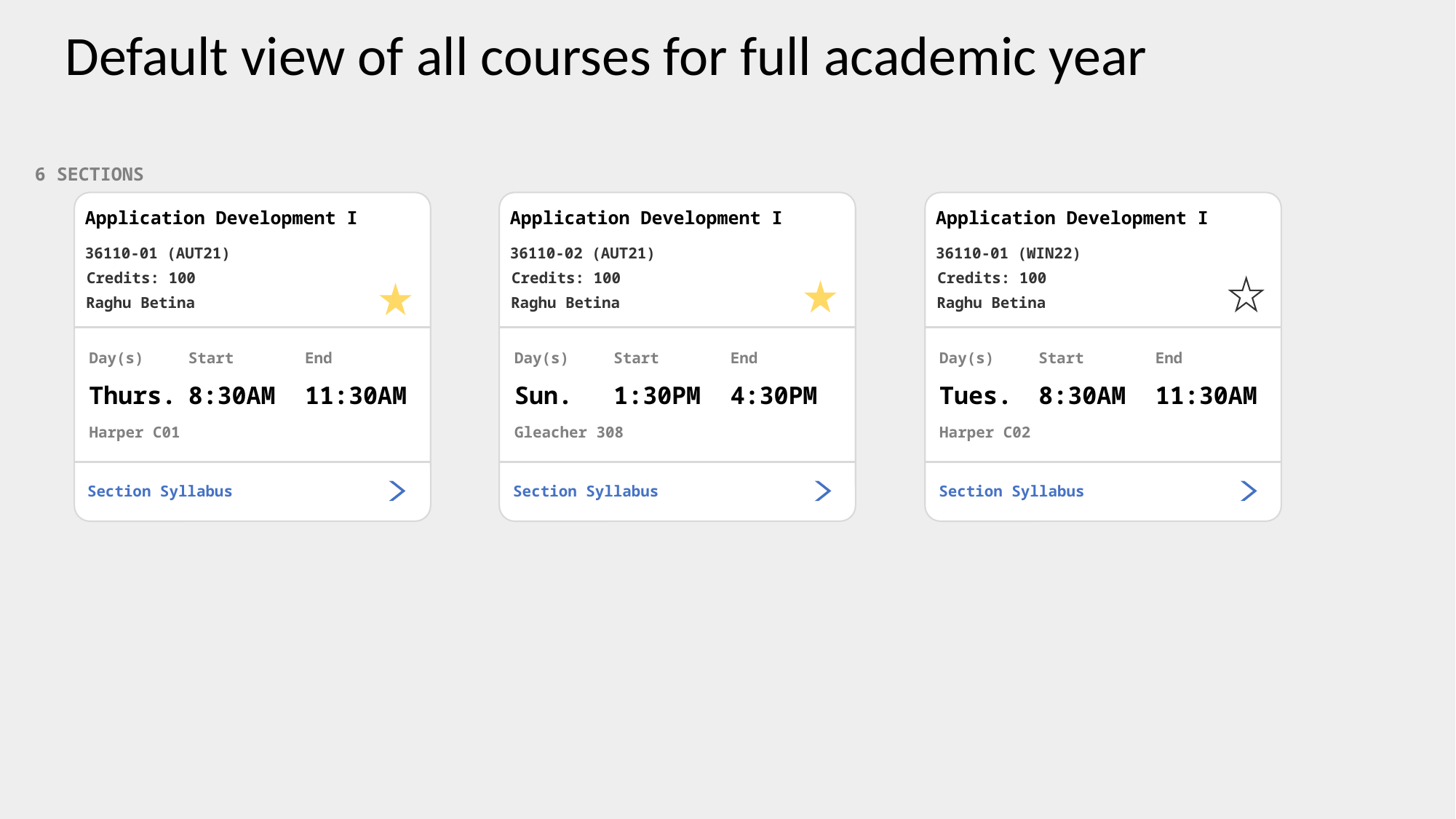

# Default view of all courses for full academic year
6 SECTIONS

Application Development I
Application Development I
Application Development I
36110-01 (AUT21)
36110-02 (AUT21)
36110-01 (WIN22)
Credits: 100
Credits: 100
Credits: 100

Raghu Betina
Raghu Betina
Raghu Betina
Day(s)
Start
End
Day(s)
Start
End
Day(s)
Start
End
Thurs.
Sun.
Tues.
8:30AM
11:30AM
1:30PM
4:30PM
8:30AM
11:30AM
Harper C01
Gleacher 308
Harper C02
Section Syllabus
Section Syllabus
Section Syllabus